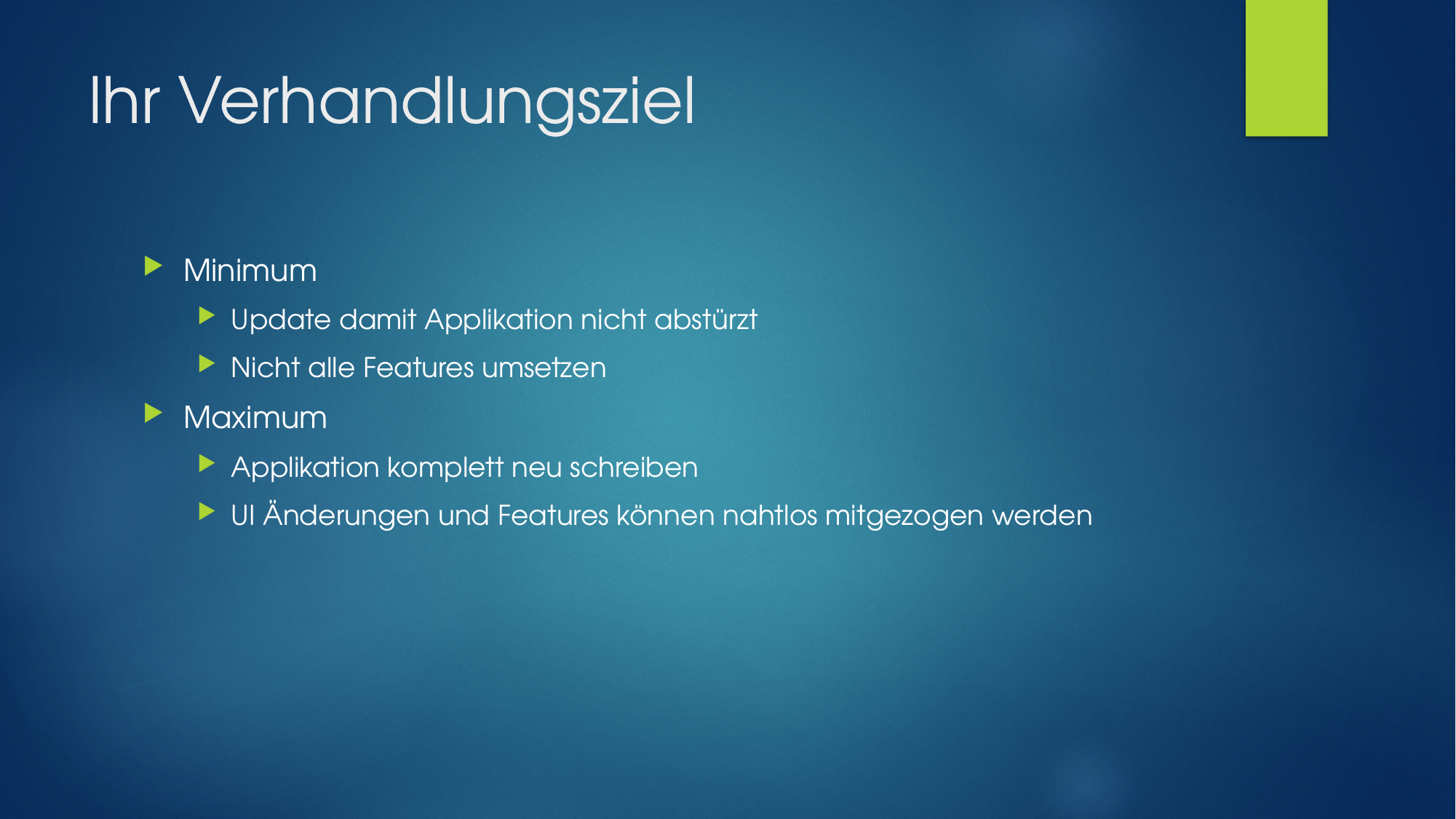

# Ihr Verhandlungsziel
Minimum
Update damit Applikation nicht abstürzt
Nicht alle Features umsetzen
Maximum
Applikation komplett neu schreiben
UI Änderungen und Features können nahtlos mitgezogen werden